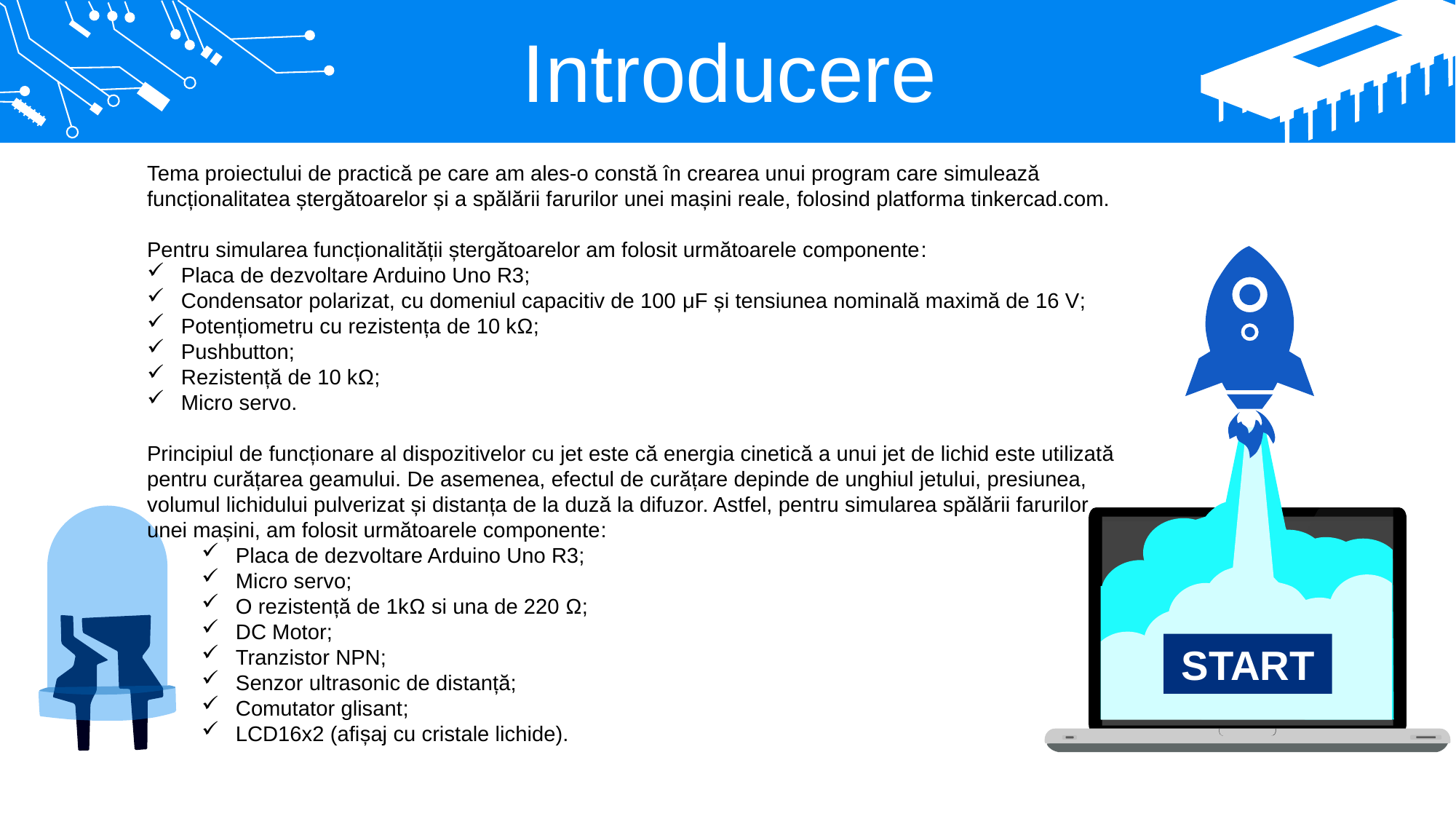

Introducere
Tema proiectului de practică pe care am ales-o constă în crearea unui program care simulează funcționalitatea ștergătoarelor și a spălării farurilor unei mașini reale, folosind platforma tinkercad.com.

Pentru simularea funcționalității ștergătoarelor am folosit următoarele componente:
Placa de dezvoltare Arduino Uno R3;
Condensator polarizat, cu domeniul capacitiv de 100 μF și tensiunea nominală maximă de 16 V;
Potențiometru cu rezistența de 10 kΩ;
Pushbutton;
Rezistență de 10 kΩ;
Micro servo.

Principiul de funcționare al dispozitivelor cu jet este că energia cinetică a unui jet de lichid este utilizată pentru curățarea geamului. De asemenea, efectul de curățare depinde de unghiul jetului, presiunea, volumul lichidului pulverizat și distanța de la duză la difuzor. Astfel, pentru simularea spălării farurilor
unei mașini, am folosit următoarele componente:
Placa de dezvoltare Arduino Uno R3;
Micro servo;
O rezistență de 1kΩ si una de 220 Ω;
DC Motor;
Tranzistor NPN;
Senzor ultrasonic de distanță;
Comutator glisant;
LCD16x2 (afișaj cu cristale lichide).

2

START